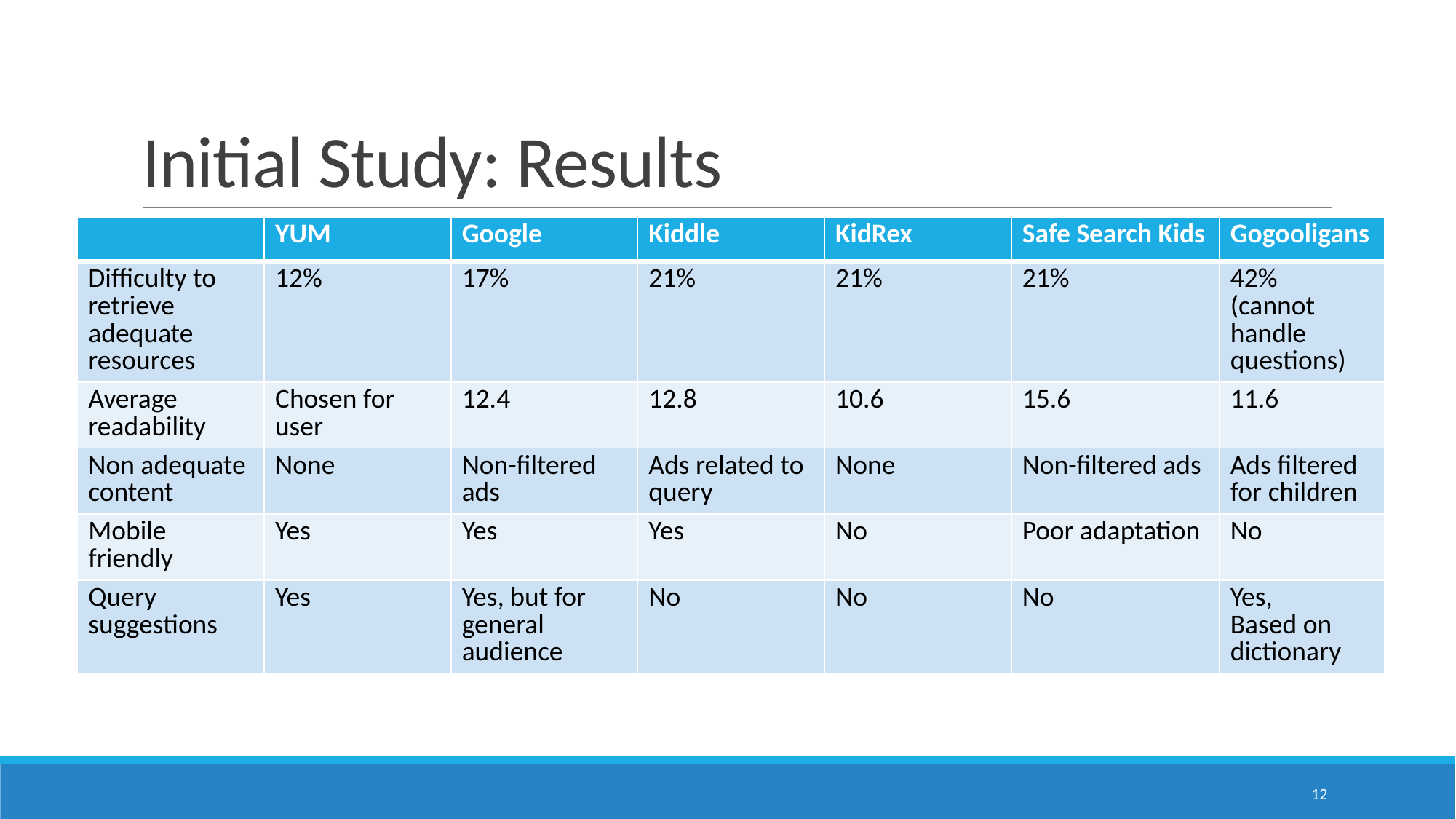

# Initial Study: Results
|  | YUM | Google | Kiddle | KidRex | Safe Search Kids | Gogooligans |
| --- | --- | --- | --- | --- | --- | --- |
| Difficulty to retrieve adequate resources | 12% | 17% | 21% | 21% | 21% | 42% (cannot handle questions) |
| Average readability | Chosen for user | 12.4 | 12.8 | 10.6 | 15.6 | 11.6 |
| Non adequate content | None | Non-filtered ads | Ads related to query | None | Non-filtered ads | Ads filtered for children |
| Mobile friendly | Yes | Yes | Yes | No | Poor adaptation | No |
| Query suggestions | Yes | Yes, but for general audience | No | No | No | Yes, Based on dictionary |
12